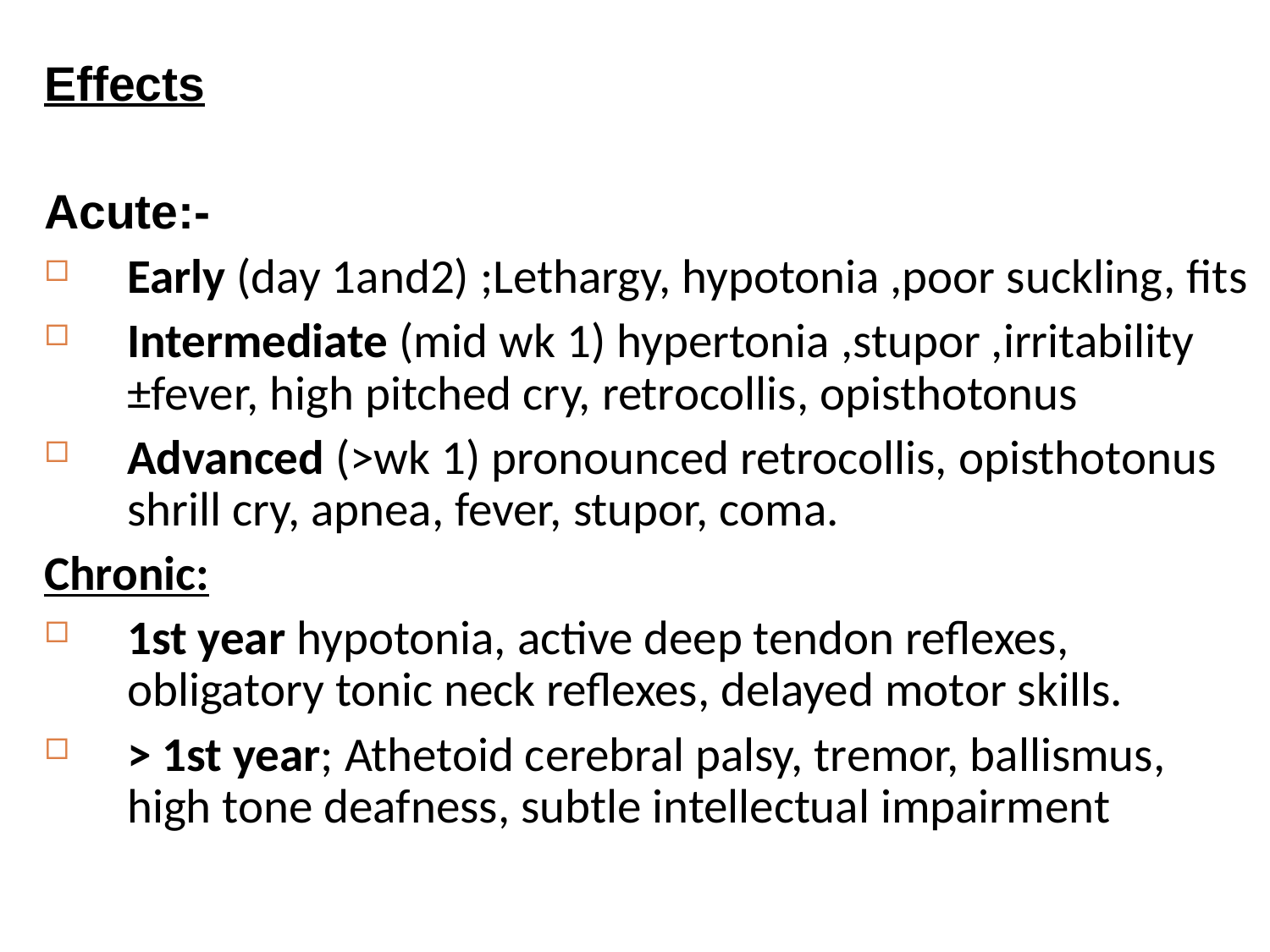

Effects

Acute:-
Early (day 1and2) ;Lethargy, hypotonia ,poor suckling, fits
Intermediate (mid wk 1) hypertonia ,stupor ,irritability  ±fever, high pitched cry, retrocollis, opisthotonus
Advanced (>wk 1) pronounced retrocollis, opisthotonus shrill cry, apnea, fever, stupor, coma.
Chronic:
1st year hypotonia, active deep tendon reflexes, obligatory tonic neck reflexes, delayed motor skills.
> 1st year; Athetoid cerebral palsy, tremor, ballismus, high tone deafness, subtle intellectual impairment